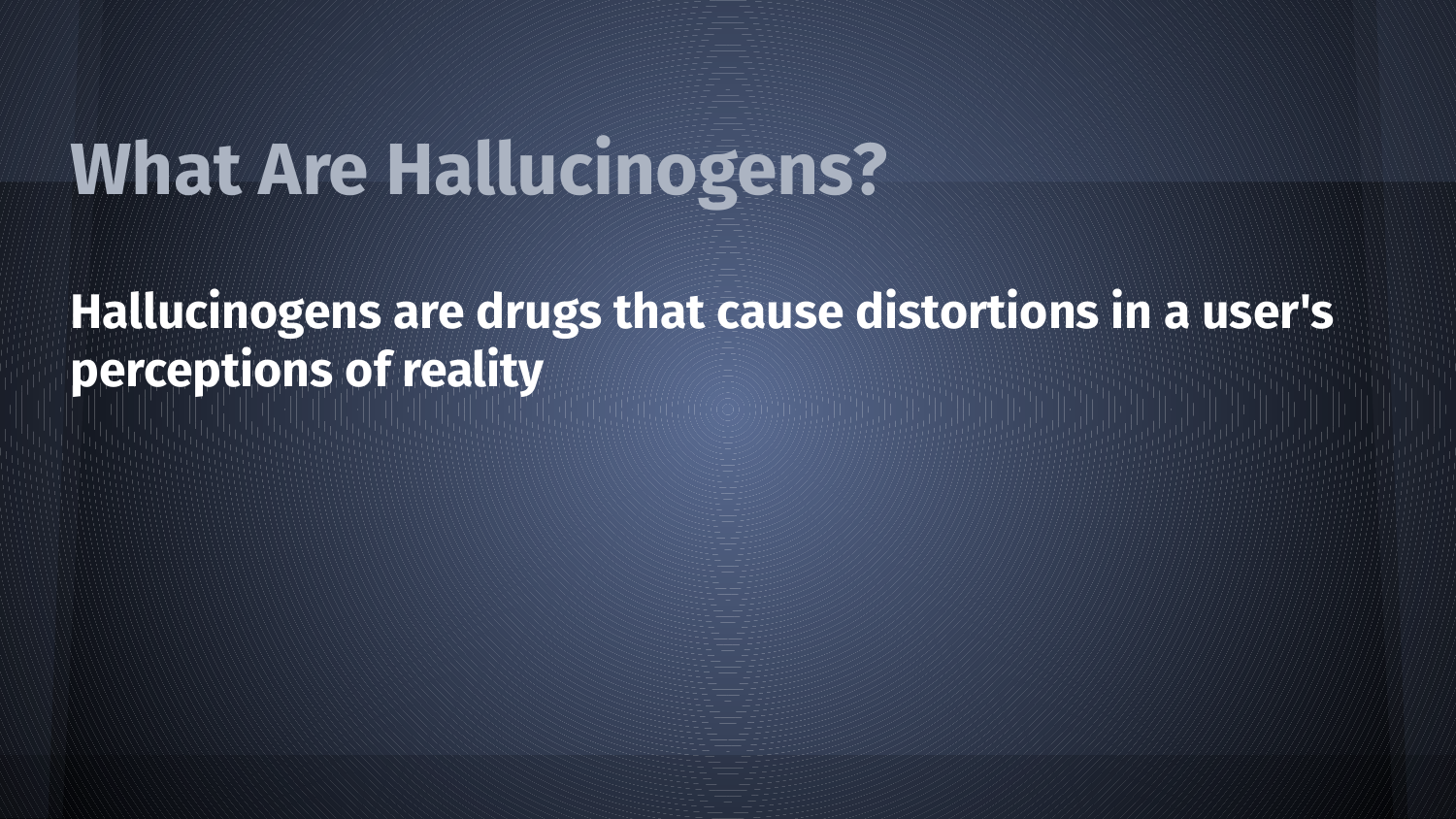

# What Are Hallucinogens?
Hallucinogens are drugs that cause distortions in a user's perceptions of reality